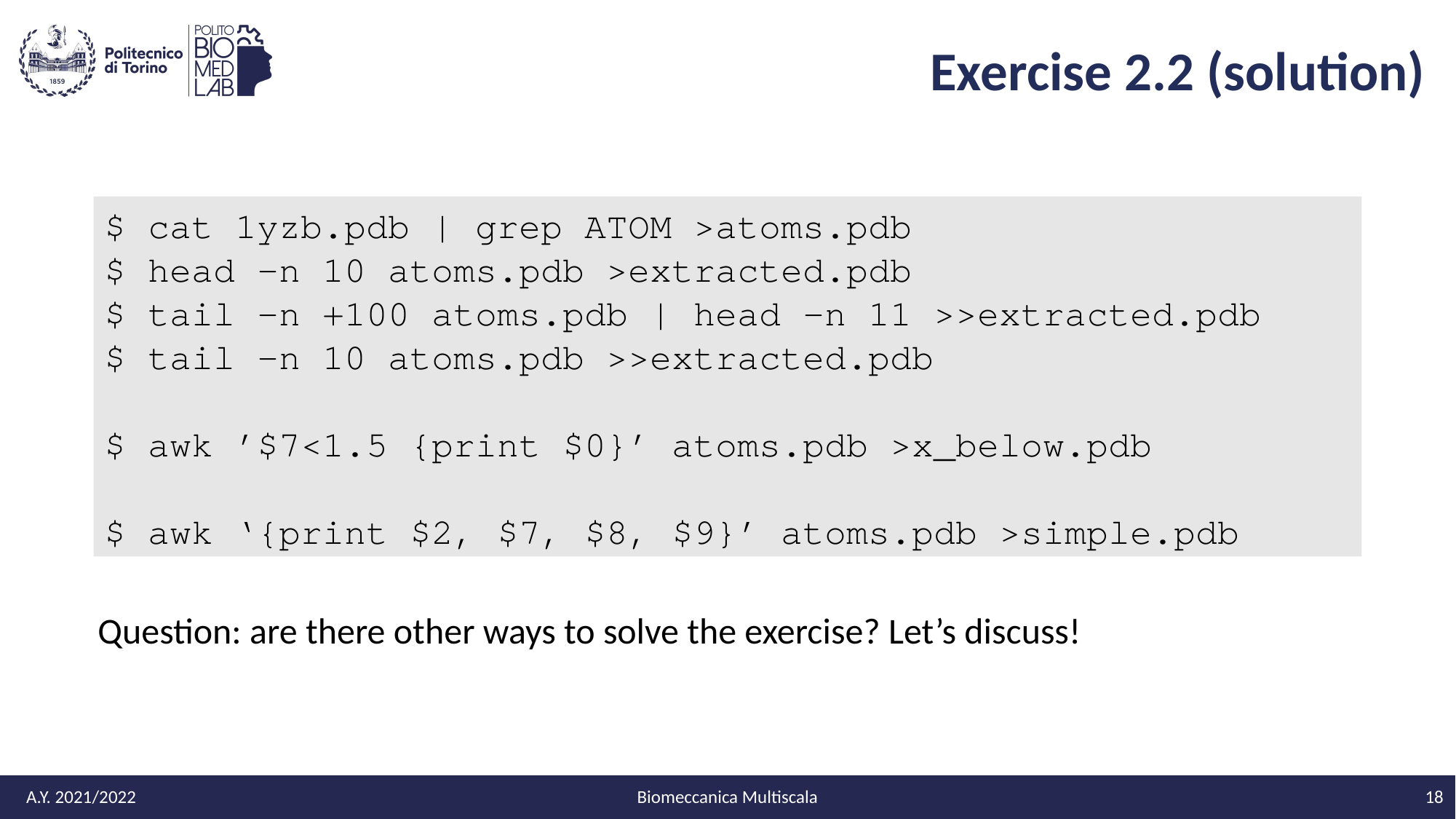

# Exercise 2.2 (solution)
$ cat 1yzb.pdb | grep ATOM >atoms.pdb
$ head -n 10 atoms.pdb >extracted.pdb
$ tail -n +100 atoms.pdb | head -n 11 >>extracted.pdb
$ tail -n 10 atoms.pdb >>extracted.pdb

$ awk ’$7<1.5 {print $0}’ atoms.pdb >x_below.pdb

$ awk ‘{print $2, $7, $8, $9}’ atoms.pdb >simple.pdb
Question: are there other ways to solve the exercise? Let’s discuss!
A.Y. 2021/2022
Biomeccanica Multiscala
18